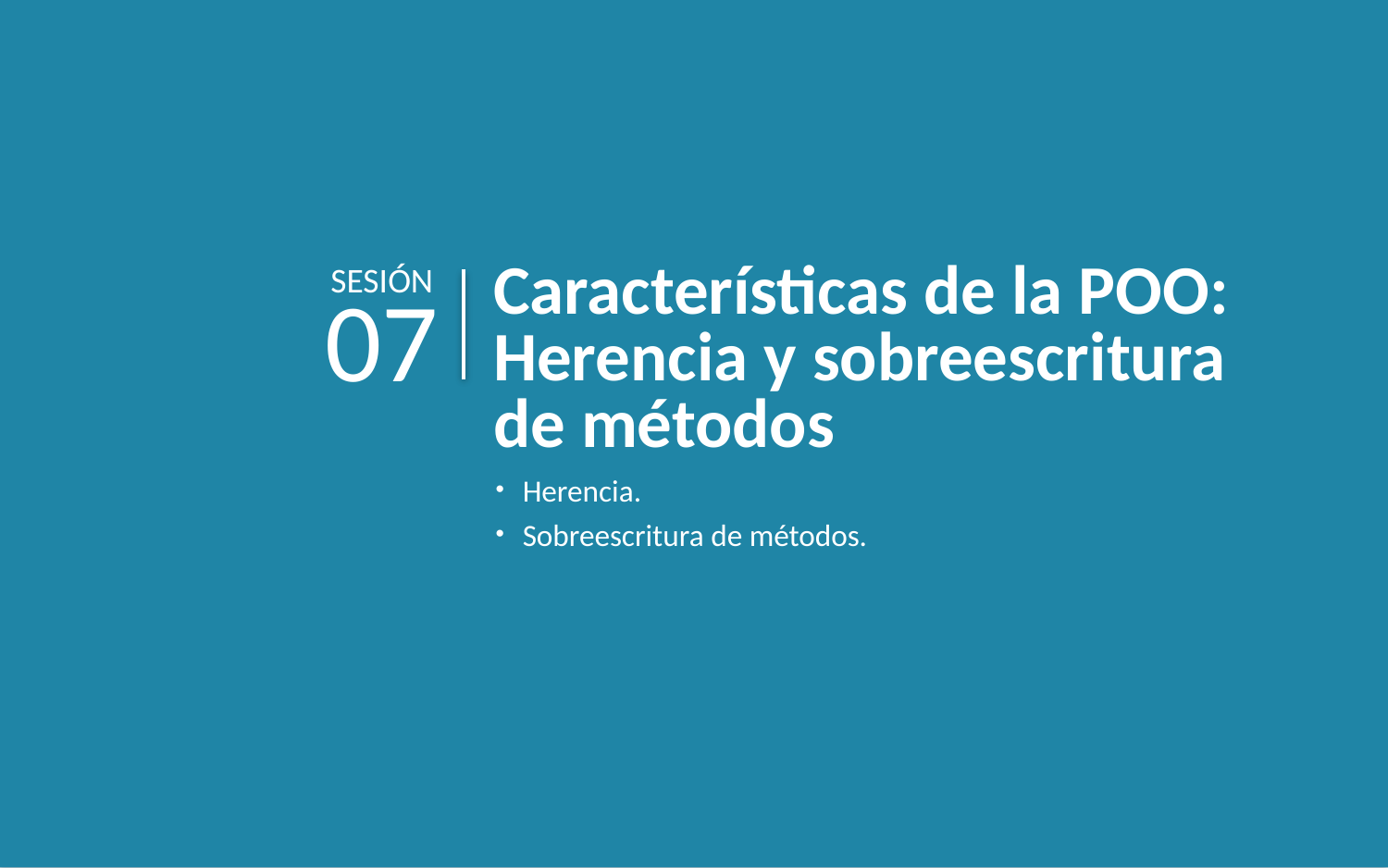

SESIÓN
Características de la POO:
Herencia y sobreescritura de métodos
07
Herencia.
Sobreescritura de métodos.